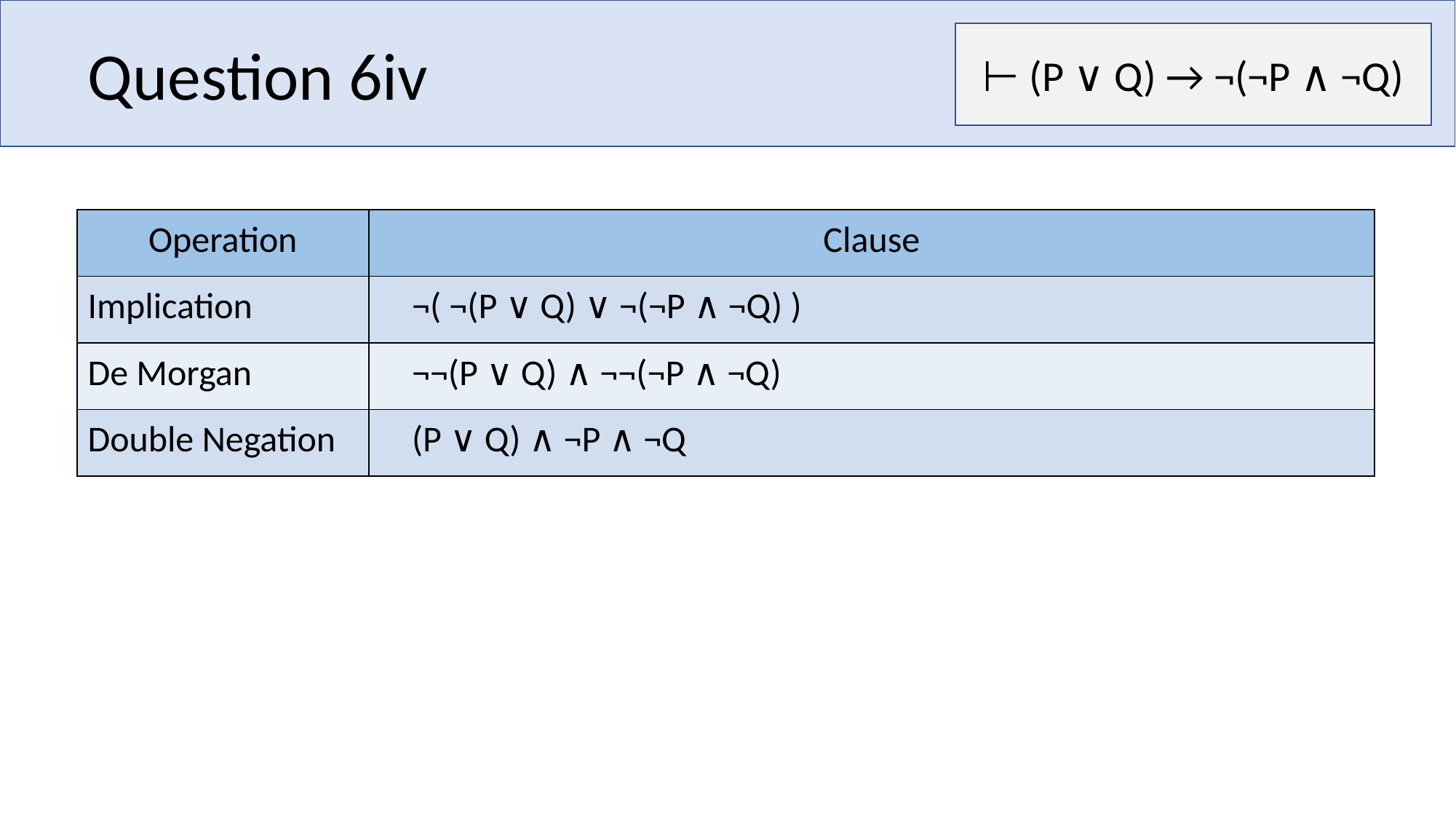

# Question 6iv

⊢ (P ∨ Q) → ¬(¬P ∧ ¬Q)
| Operation | Clause |
| --- | --- |
| Implication | ¬( ¬(P ∨ Q) ∨ ¬(¬P ∧ ¬Q) ) |
| De Morgan | ¬¬(P ∨ Q) ∧ ¬¬(¬P ∧ ¬Q) |
| Double Negation | (P ∨ Q) ∧ ¬P ∧ ¬Q |